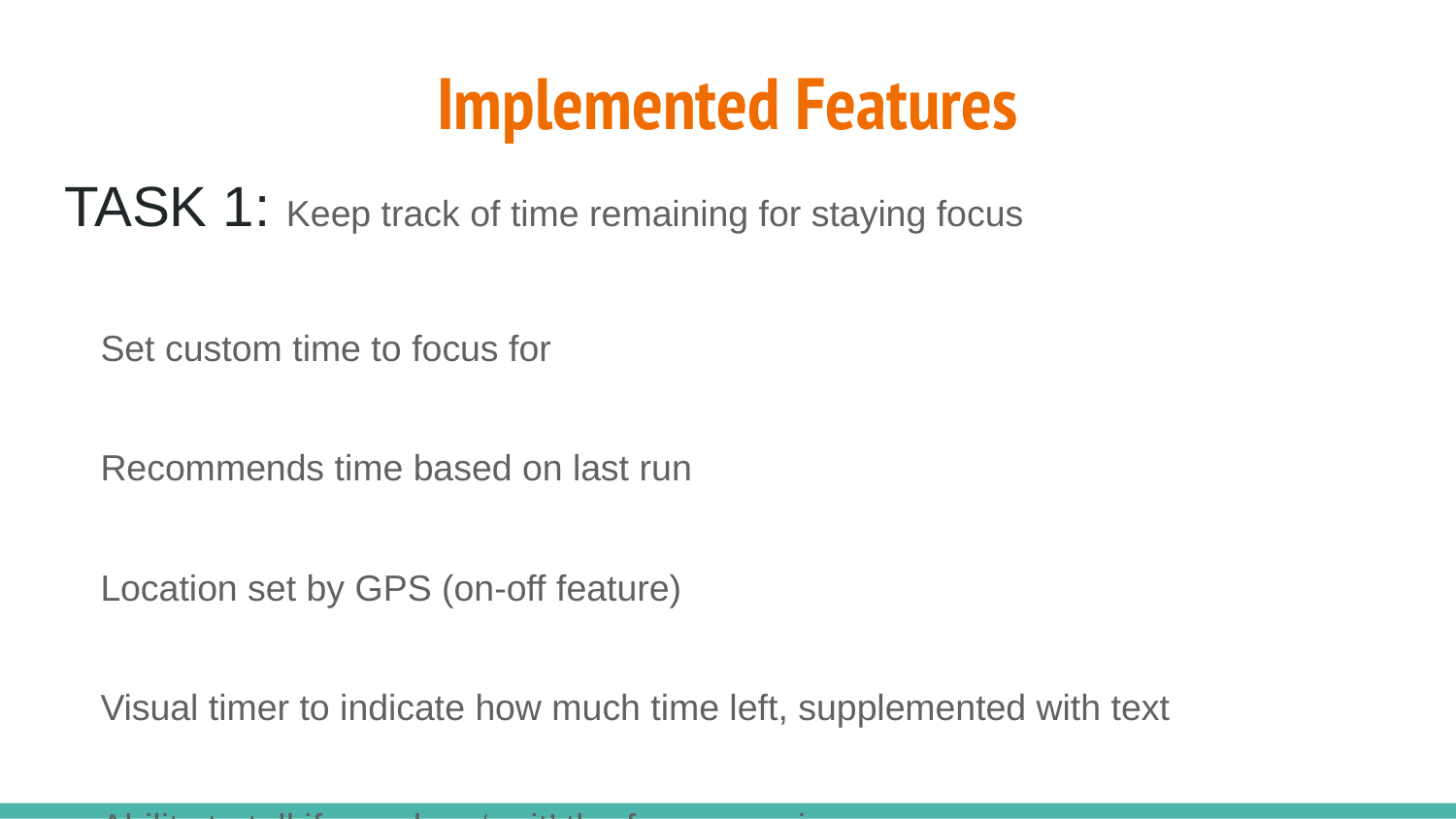

# Implemented Features
TASK 1: Keep track of time remaining for staying focus

Set custom time to focus for
Recommends time based on last run
Location set by GPS (on-off feature)
Visual timer to indicate how much time left, supplemented with text
Ability to tell if user has ‘quit’ the focus session
Feedback on session